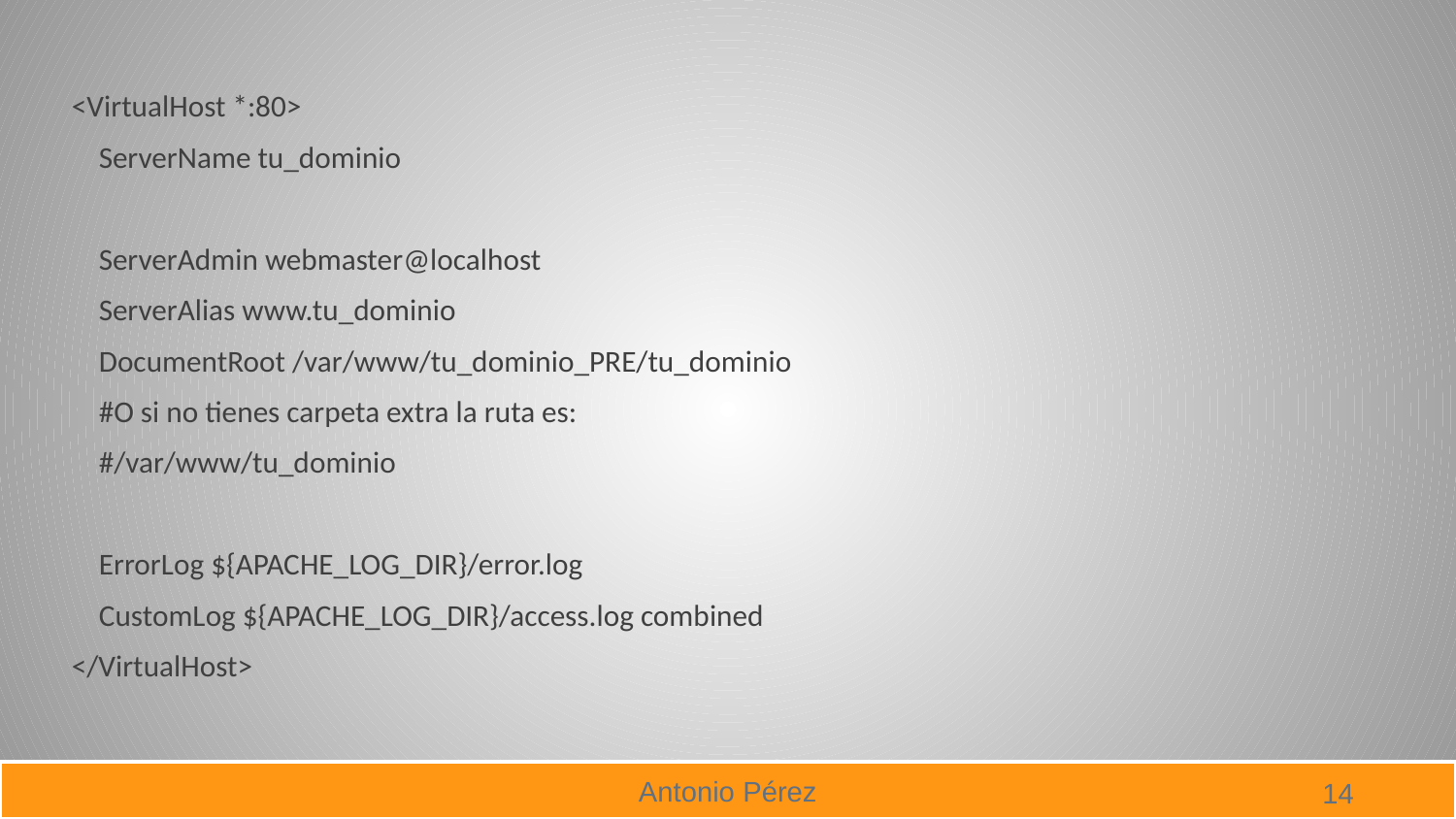

<VirtualHost *:80>
    ServerName tu_dominio

    ServerAdmin webmaster@localhost
    ServerAlias www.tu_dominio
    DocumentRoot /var/www/tu_dominio_PRE/tu_dominio
    #O si no tienes carpeta extra la ruta es:
    #/var/www/tu_dominio

    ErrorLog ${APACHE_LOG_DIR}/error.log
    CustomLog ${APACHE_LOG_DIR}/access.log combined
</VirtualHost>